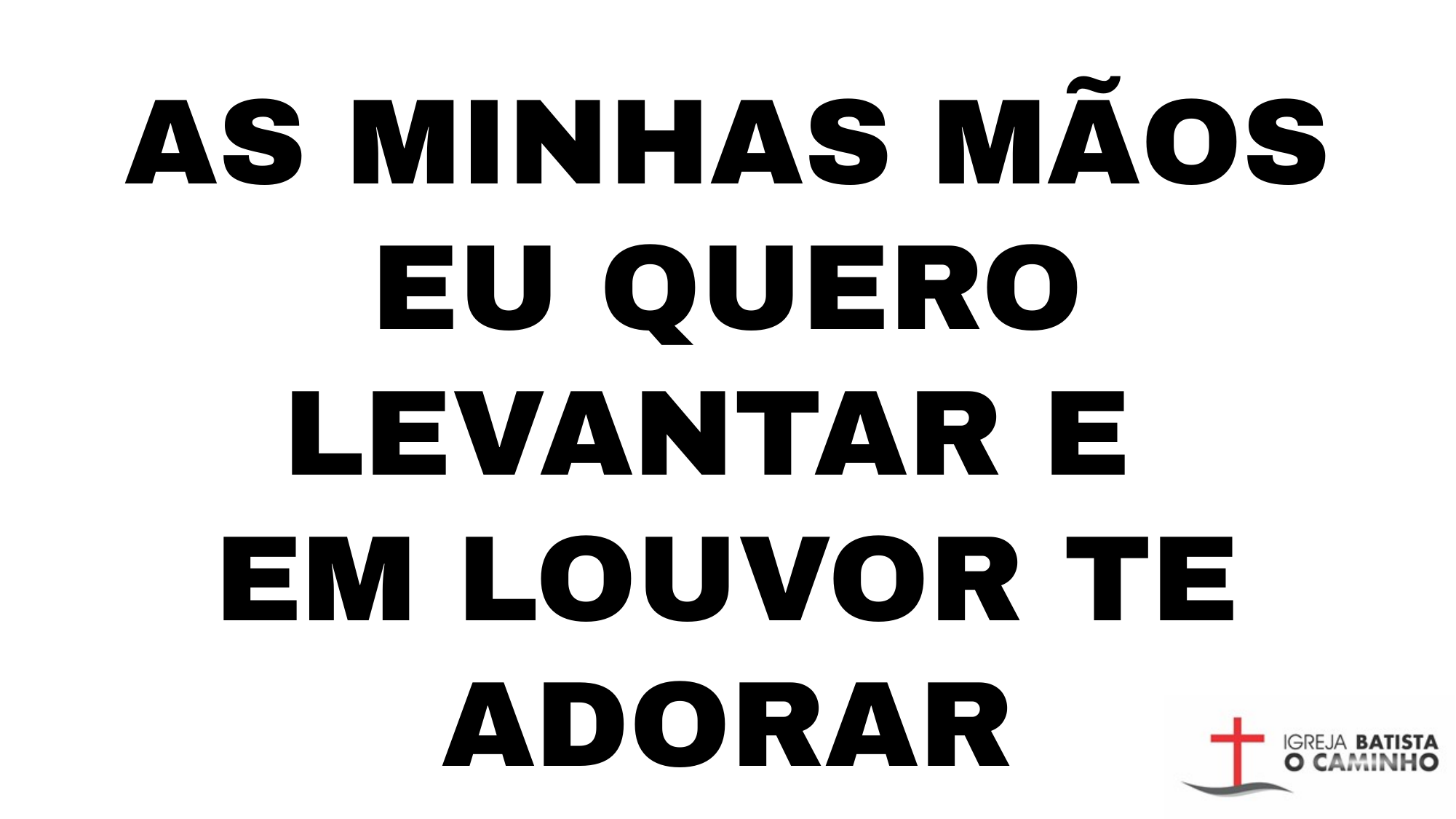

AS MINHAS MÃOS EU QUERO LEVANTAR E
EM LOUVOR TE ADORAR